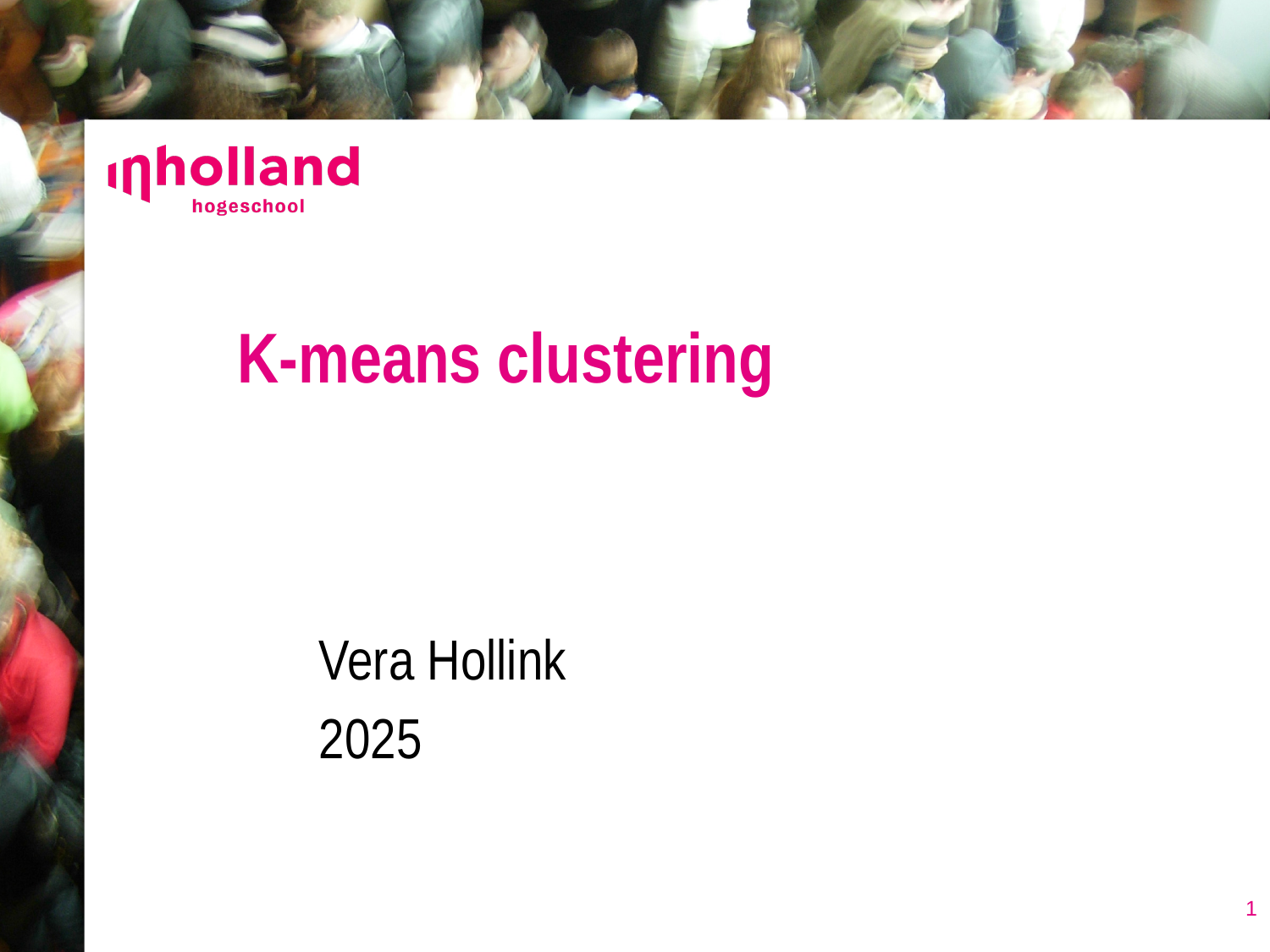

# K-means clustering

Vera Hollink
2025
1